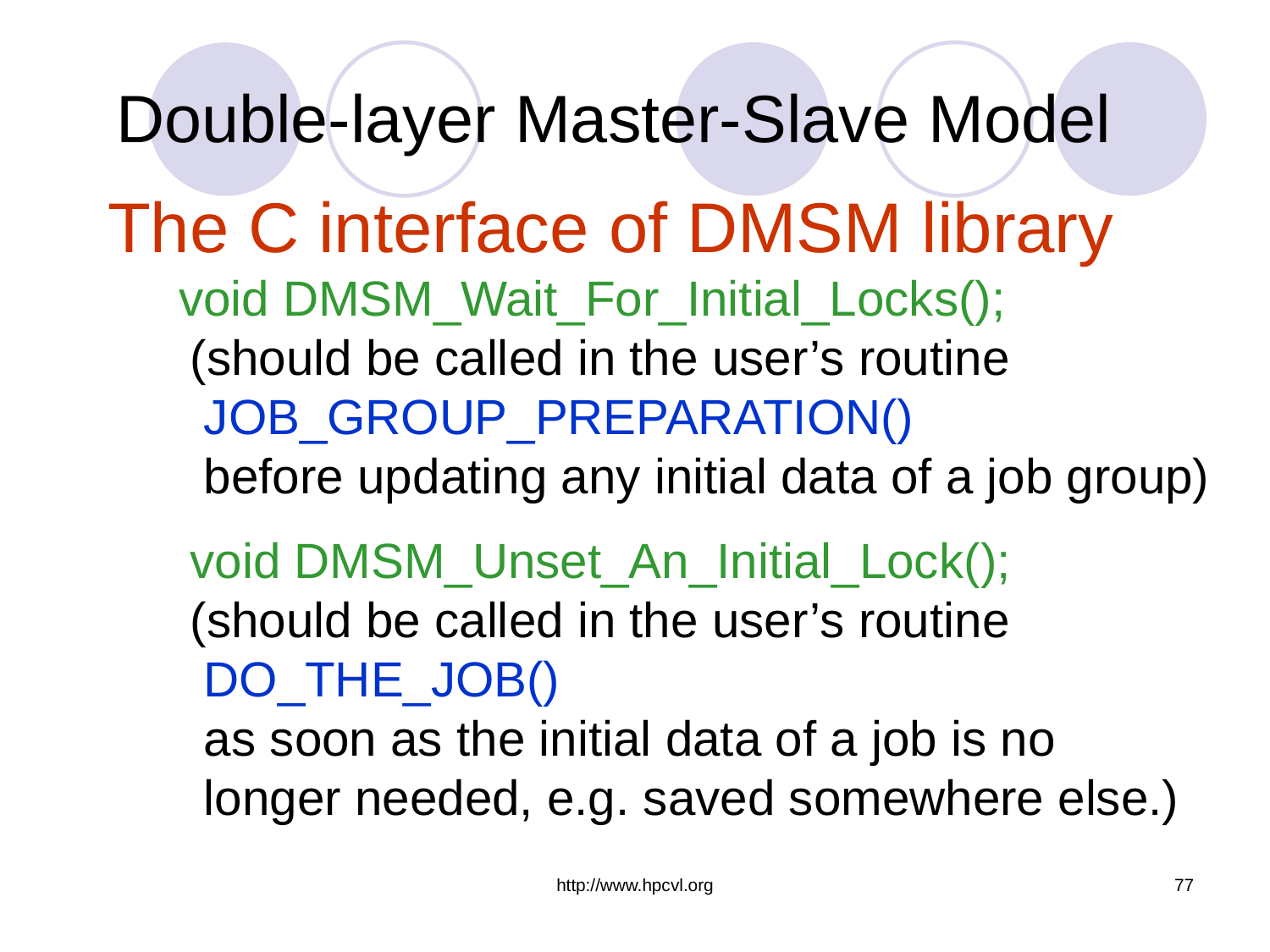

# Double-layer Master-Slave Model
The C interface of DMSM library
      void DMSM_Wait_For_Initial_Locks();
      (should be called in the user’s routine
       JOB_GROUP_PREPARATION()
       before updating any initial data of a job group)

      void DMSM_Unset_An_Initial_Lock();
      (should be called in the user’s routine
       DO_THE_JOB()
       as soon as the initial data of a job is no
       longer needed, e.g. saved somewhere else.)
http://www.hpcvl.org
77